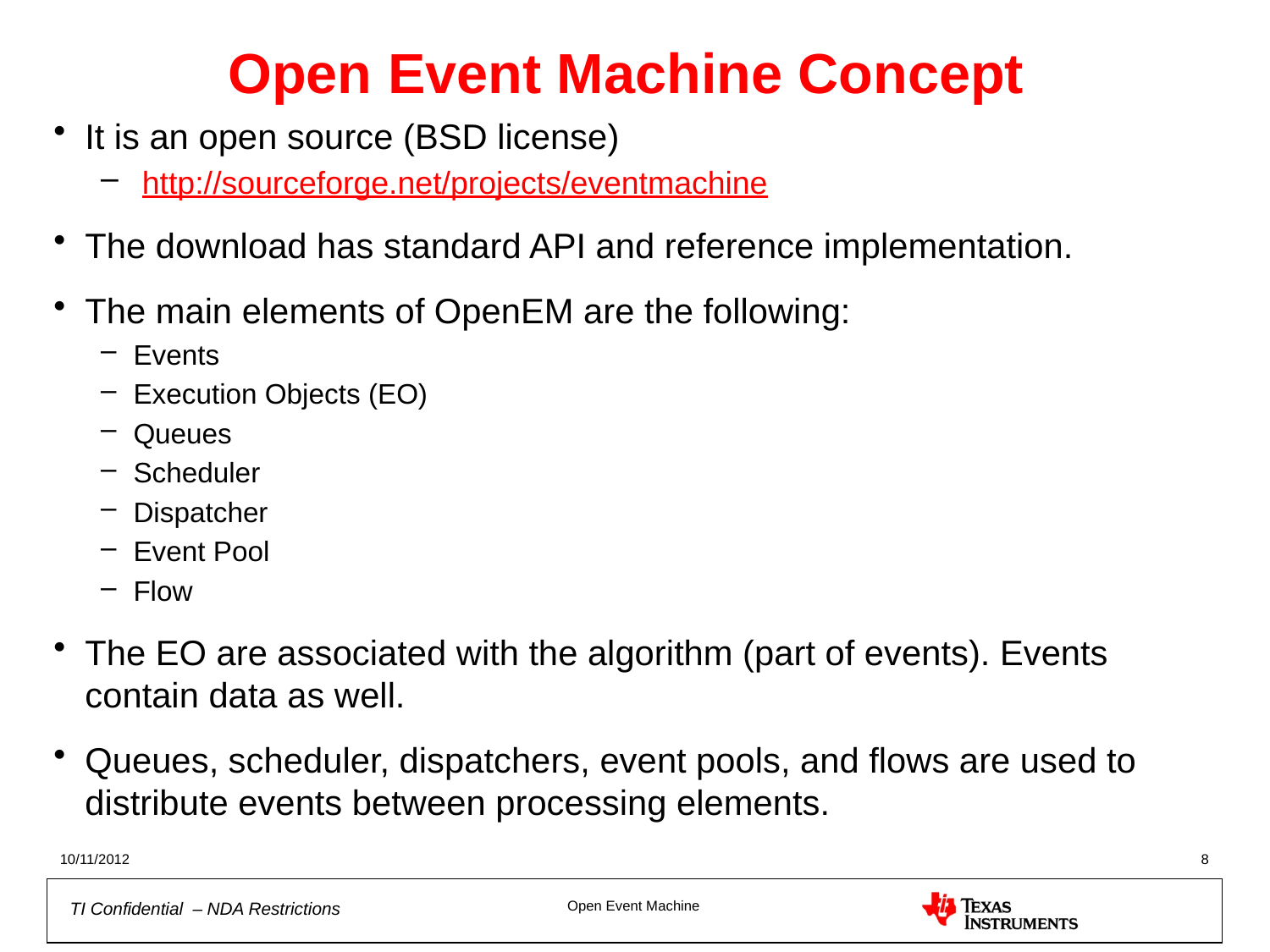

# Open Event Machine Concept
It is an open source (BSD license)
 http://sourceforge.net/projects/eventmachine
The download has standard API and reference implementation.
The main elements of OpenEM are the following:
Events
Execution Objects (EO)
Queues
Scheduler
Dispatcher
Event Pool
Flow
The EO are associated with the algorithm (part of events). Events contain data as well.
Queues, scheduler, dispatchers, event pools, and flows are used to distribute events between processing elements.
10/11/2012
8
Open Event Machine